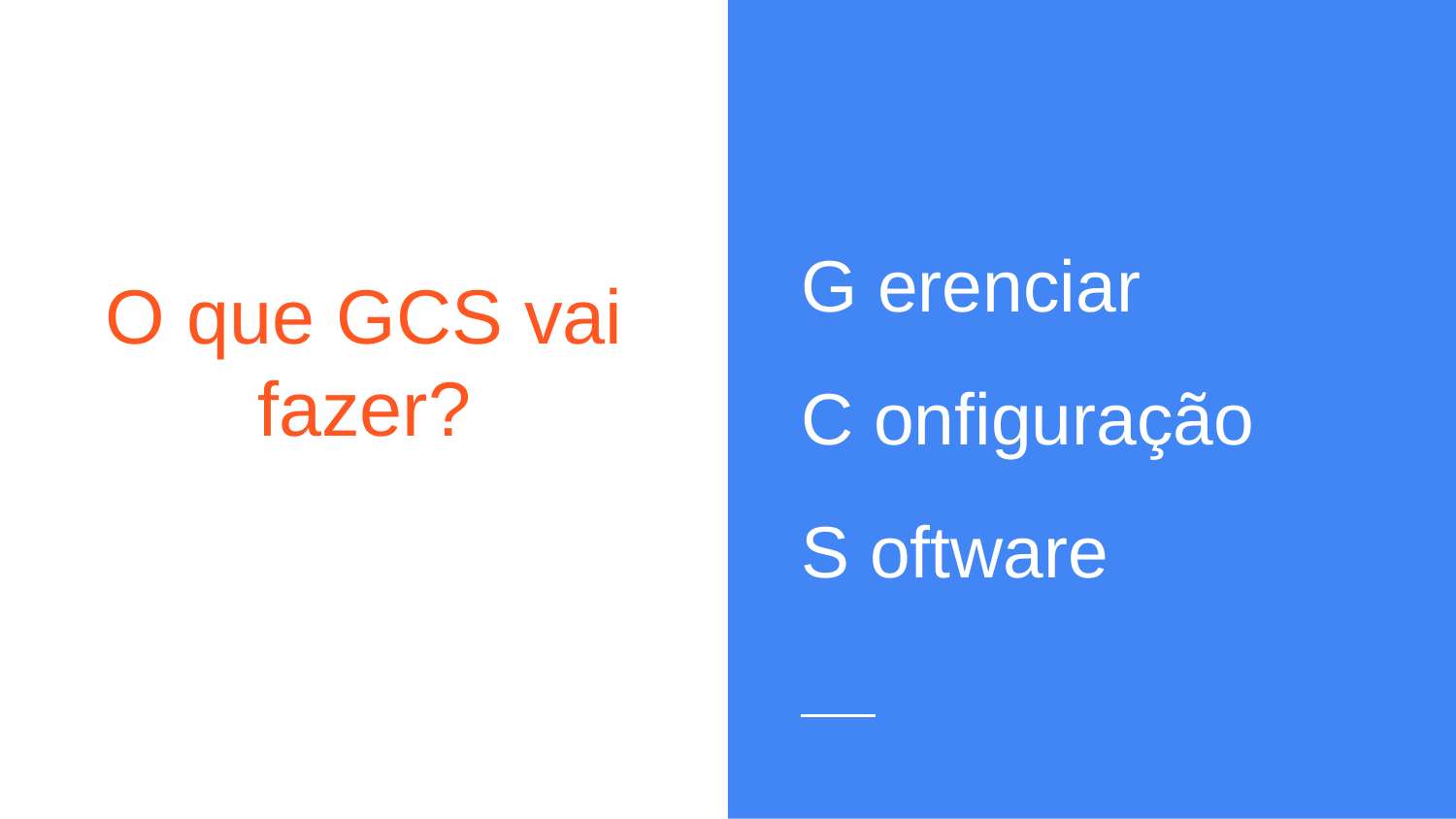

G erenciar
C onfiguração
S oftware
# O que GCS vai fazer?